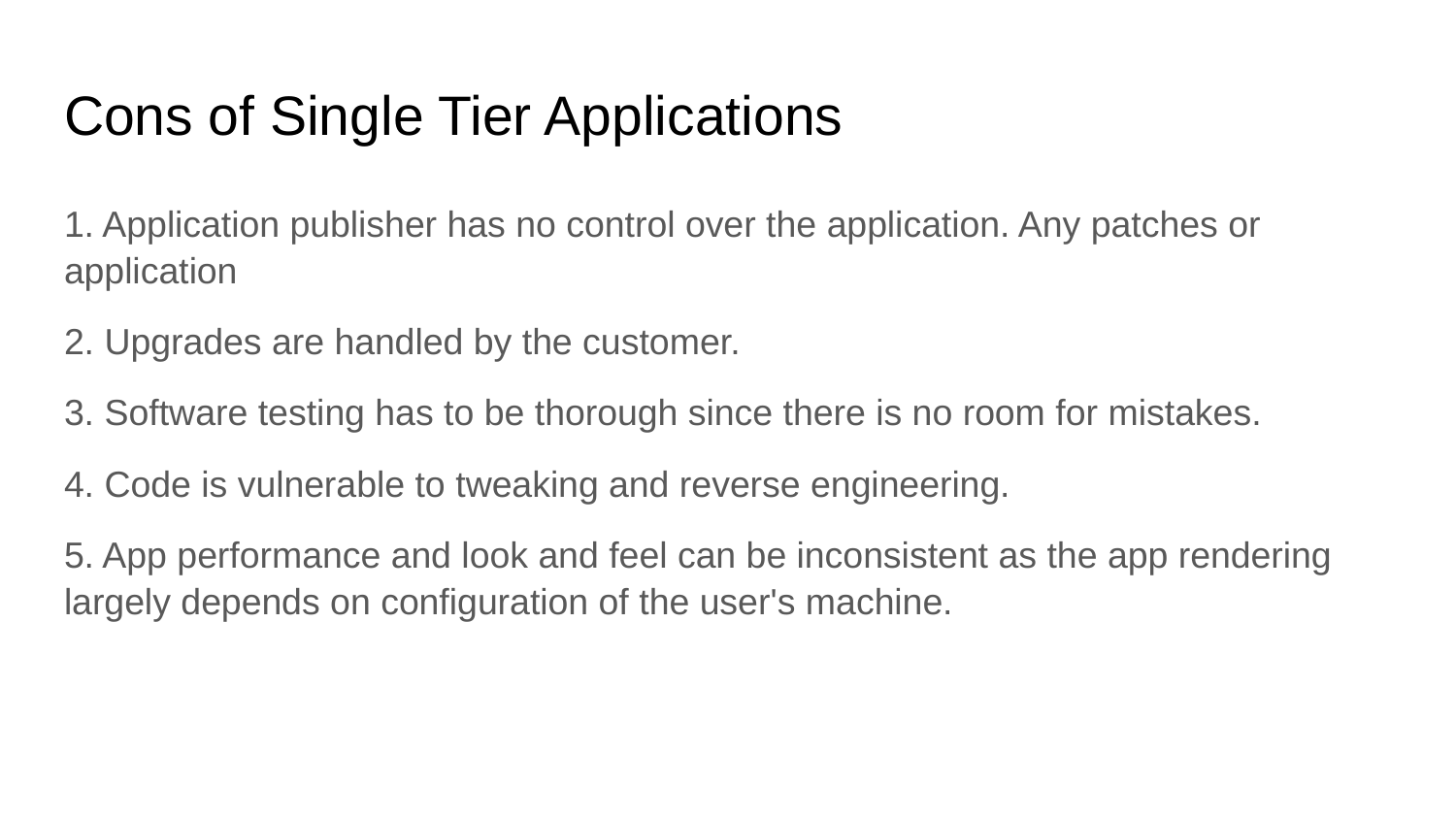

# Cons of Single Tier Applications

1. Application publisher has no control over the application. Any patches or application
2. Upgrades are handled by the customer.
3. Software testing has to be thorough since there is no room for mistakes.
4. Code is vulnerable to tweaking and reverse engineering.
5. App performance and look and feel can be inconsistent as the app rendering largely depends on configuration of the user's machine.